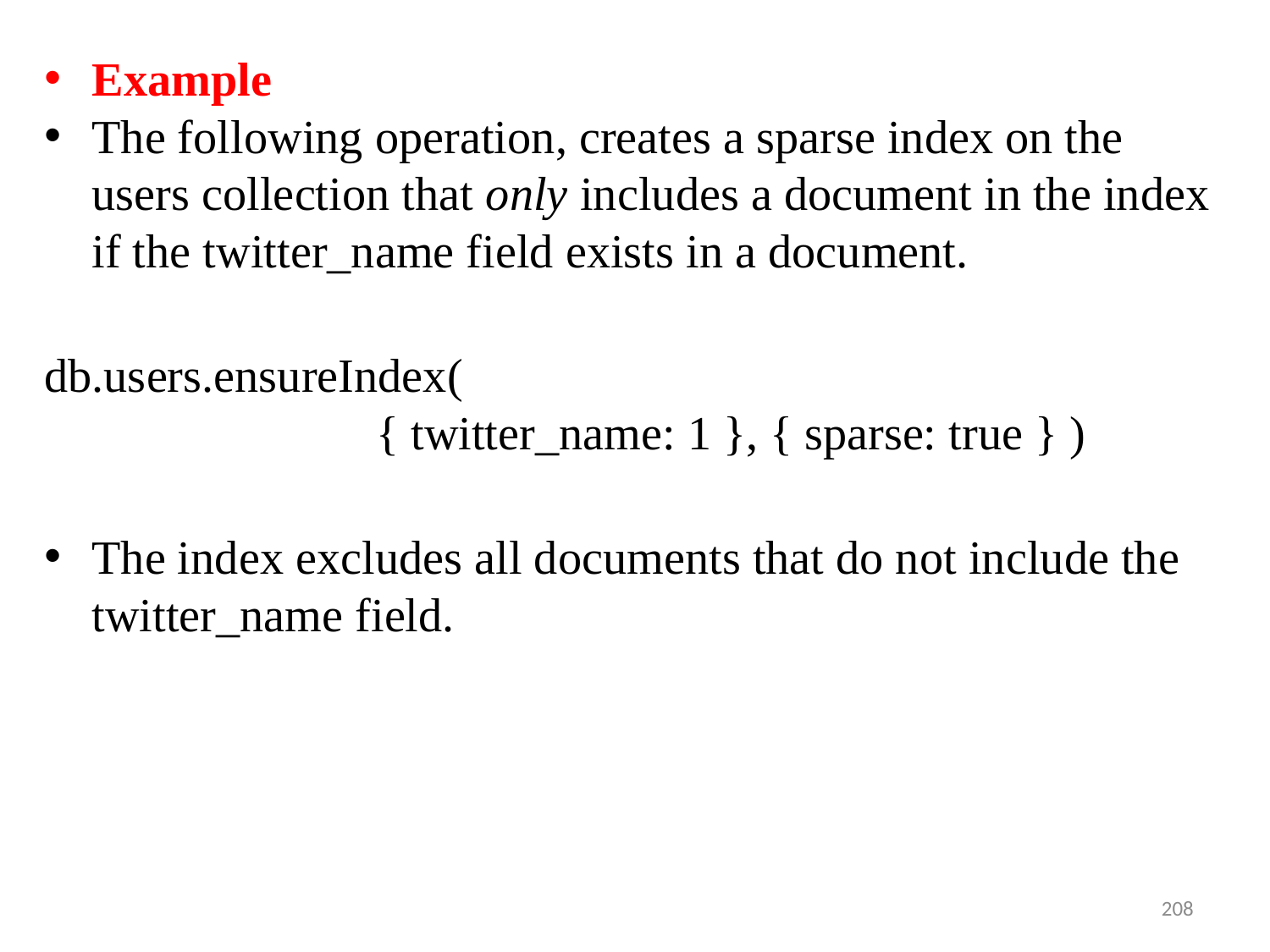

Example
The following operation, creates a sparse index on the users collection that only includes a document in the index if the twitter_name field exists in a document.

db.users.ensureIndex(
                            { twitter_name: 1 }, { sparse: true } )

The index excludes all documents that do not include the twitter_name field.

208